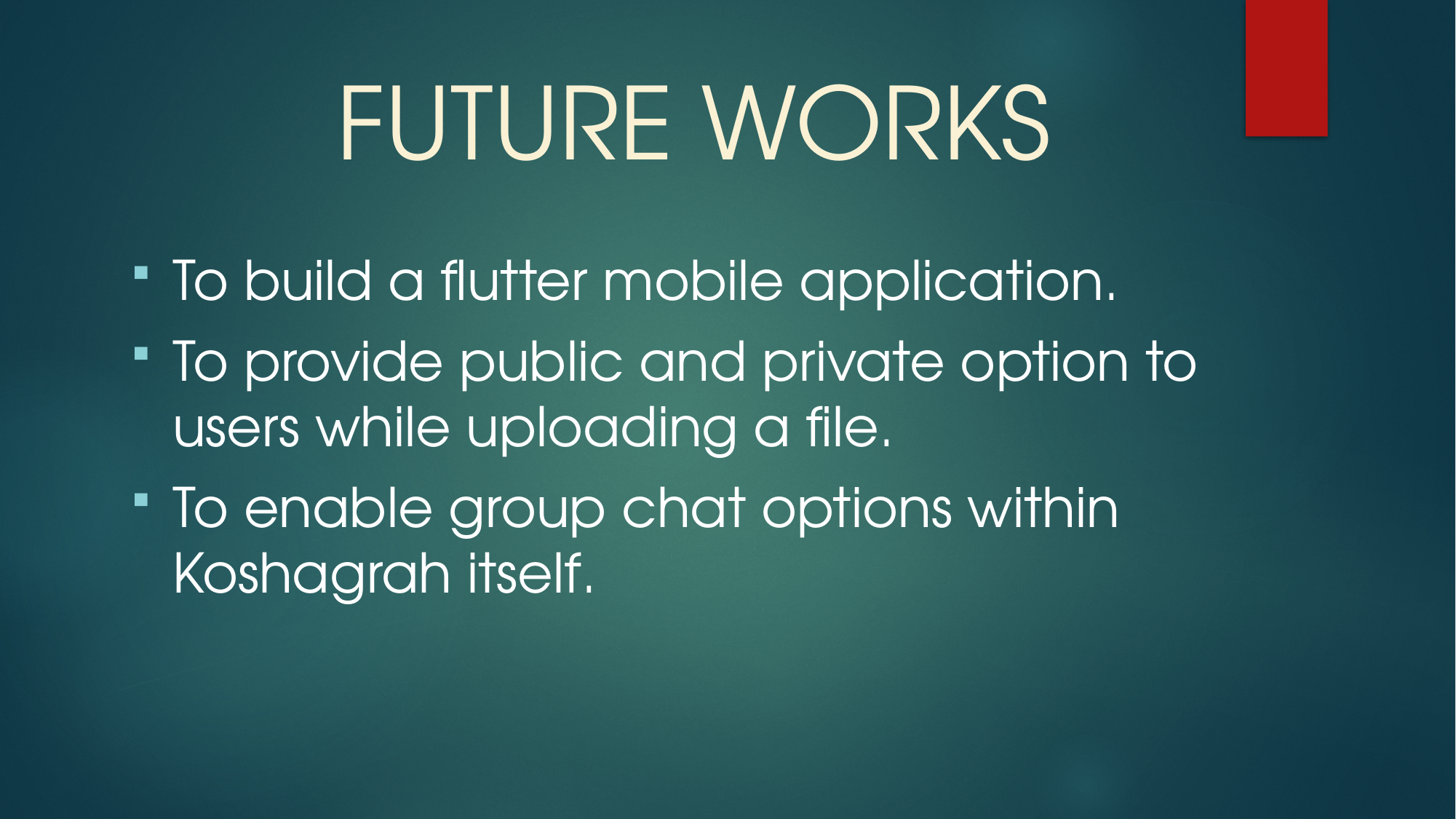

# FUTURE WORKS
To build a flutter mobile application.
To provide public and private option to users while uploading a file.
To enable group chat options within  Koshagrah itself.